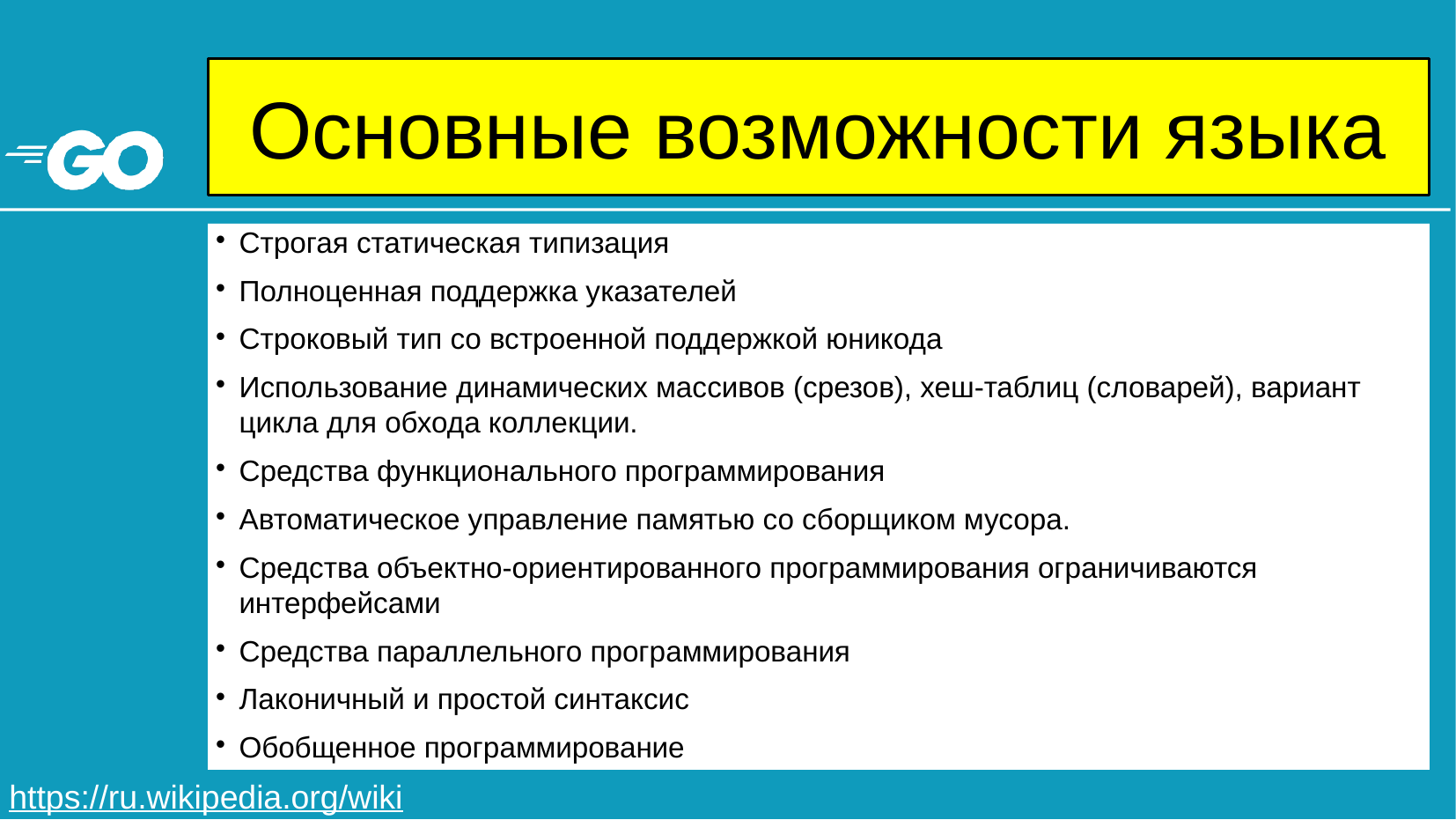

# Основные возможности языка
Строгая статическая типизация
Полноценная поддержка указателей
Строковый тип со встроенной поддержкой юникода
Использование динамических массивов (срезов), хеш-таблиц (словарей), вариант цикла для обхода коллекции.
Средства функционального программирования
Автоматическое управление памятью со сборщиком мусора.
Средства объектно-ориентированного программирования ограничиваются интерфейсами
Средства параллельного программирования
Лаконичный и простой синтаксис
Обобщенное программирование
https://ru.wikipedia.org/wiki